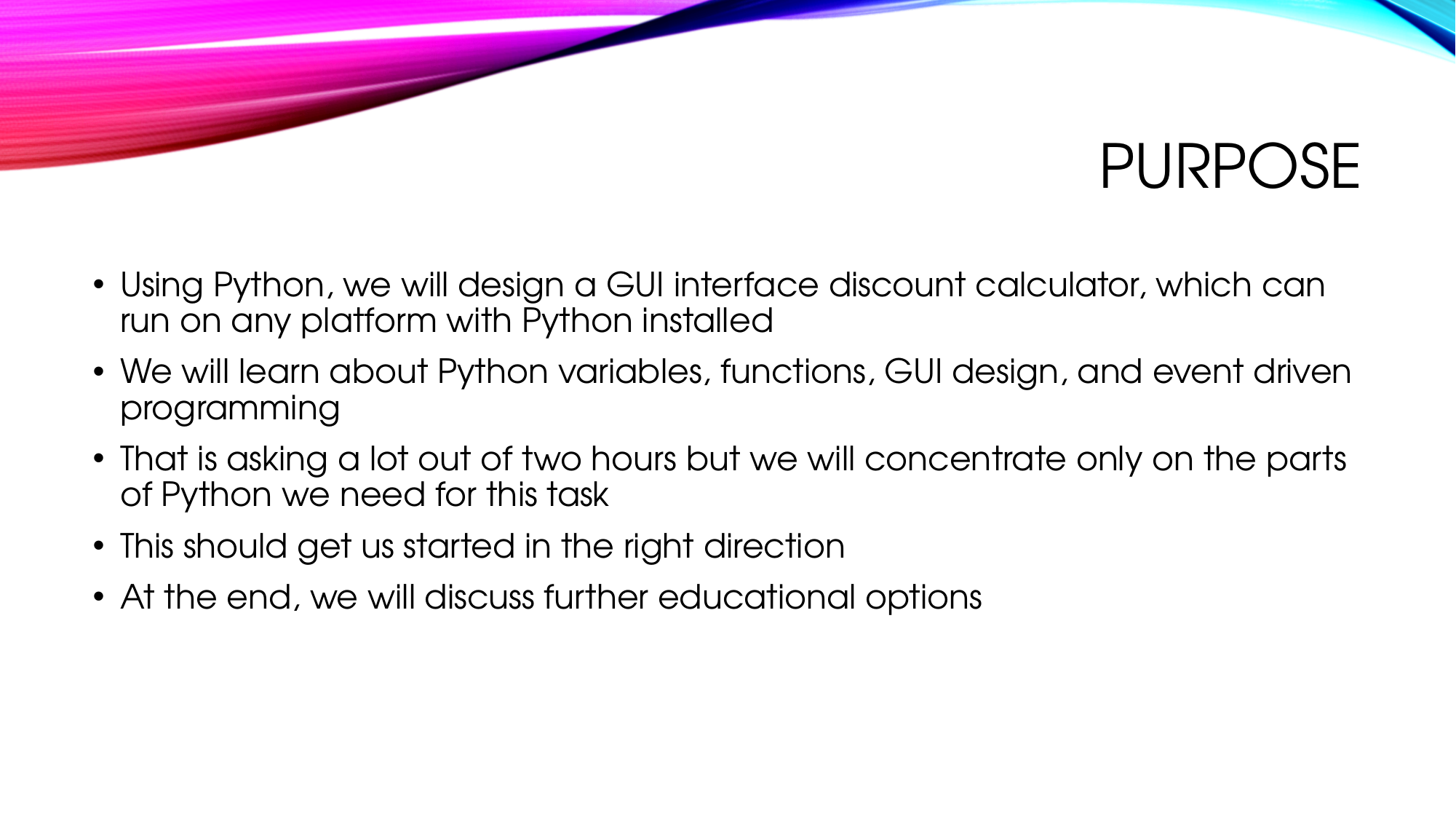

# Purpose
Using Python, we will design a GUI interface discount calculator, which can run on any platform with Python installed
We will learn about Python variables, functions, GUI design, and event driven programming
That is asking a lot out of two hours but we will concentrate only on the parts of Python we need for this task
This should get us started in the right direction
At the end, we will discuss further educational options